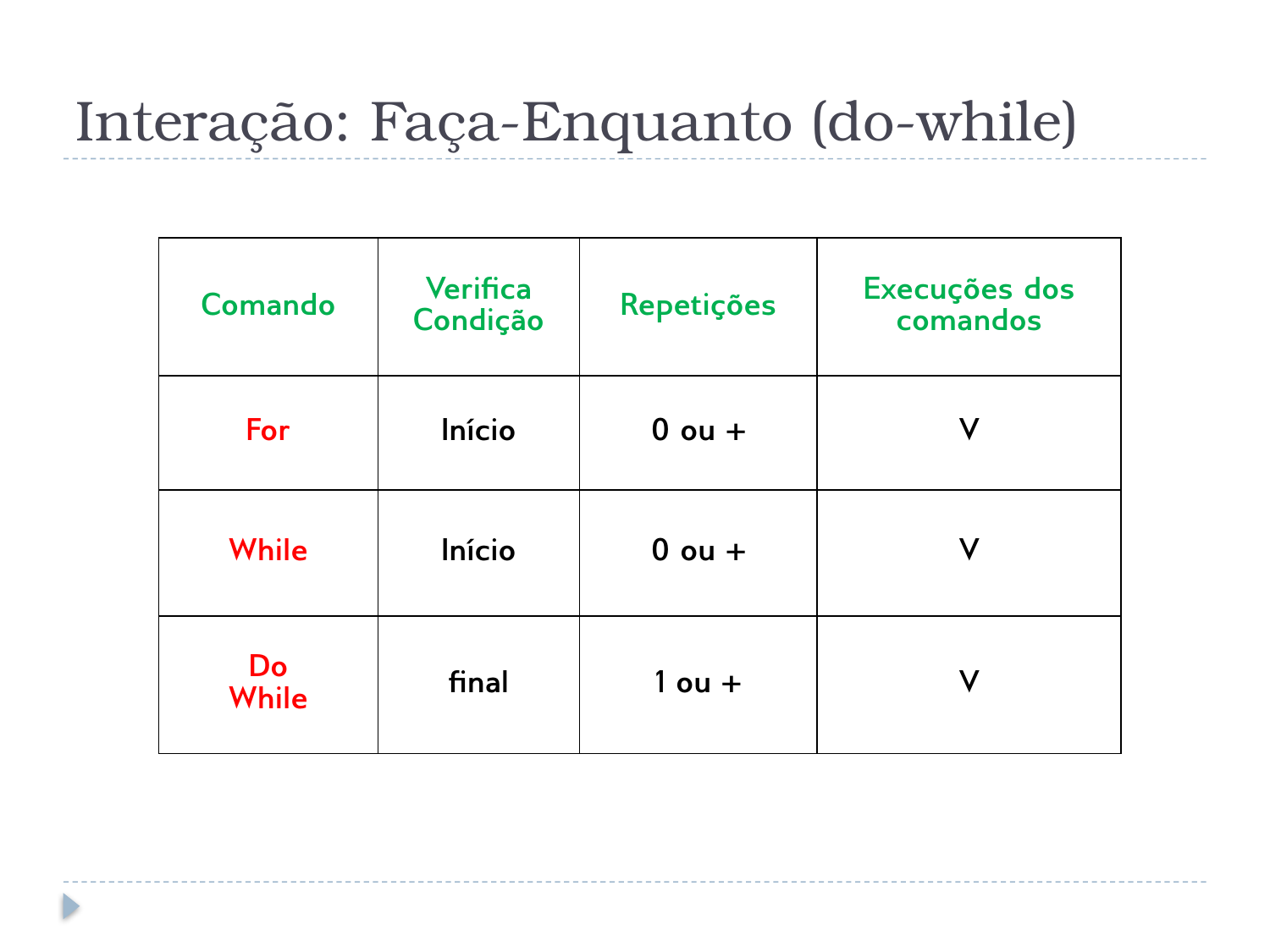

# Interação: Faça-Enquanto (do-while)

| Comando | Verifica Condição | Repetições | Execuções dos comandos |
| --- | --- | --- | --- |
| For | Início | 0 ou + | V |
| While | Início | 0 ou + | V |
| Do While | final | 1 ou + | V |